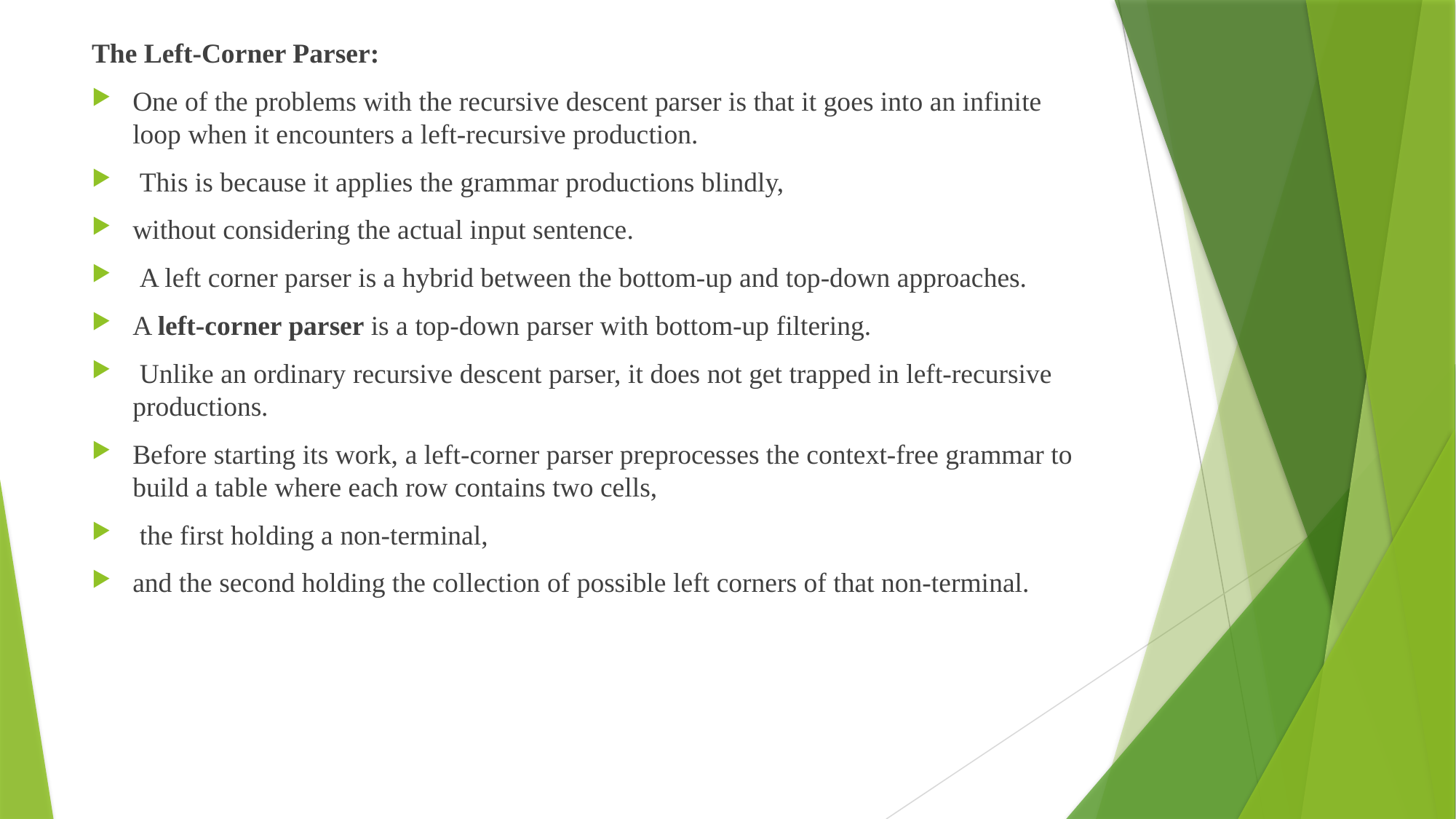

The Left-Corner Parser:
One of the problems with the recursive descent parser is that it goes into an infinite loop when it encounters a left-recursive production.
 This is because it applies the grammar productions blindly,
without considering the actual input sentence.
 A left corner parser is a hybrid between the bottom-up and top-down approaches.
A left-corner parser is a top-down parser with bottom-up filtering.
 Unlike an ordinary recursive descent parser, it does not get trapped in left-recursive productions.
Before starting its work, a left-corner parser preprocesses the context-free grammar to build a table where each row contains two cells,
 the first holding a non-terminal,
and the second holding the collection of possible left corners of that non-terminal.